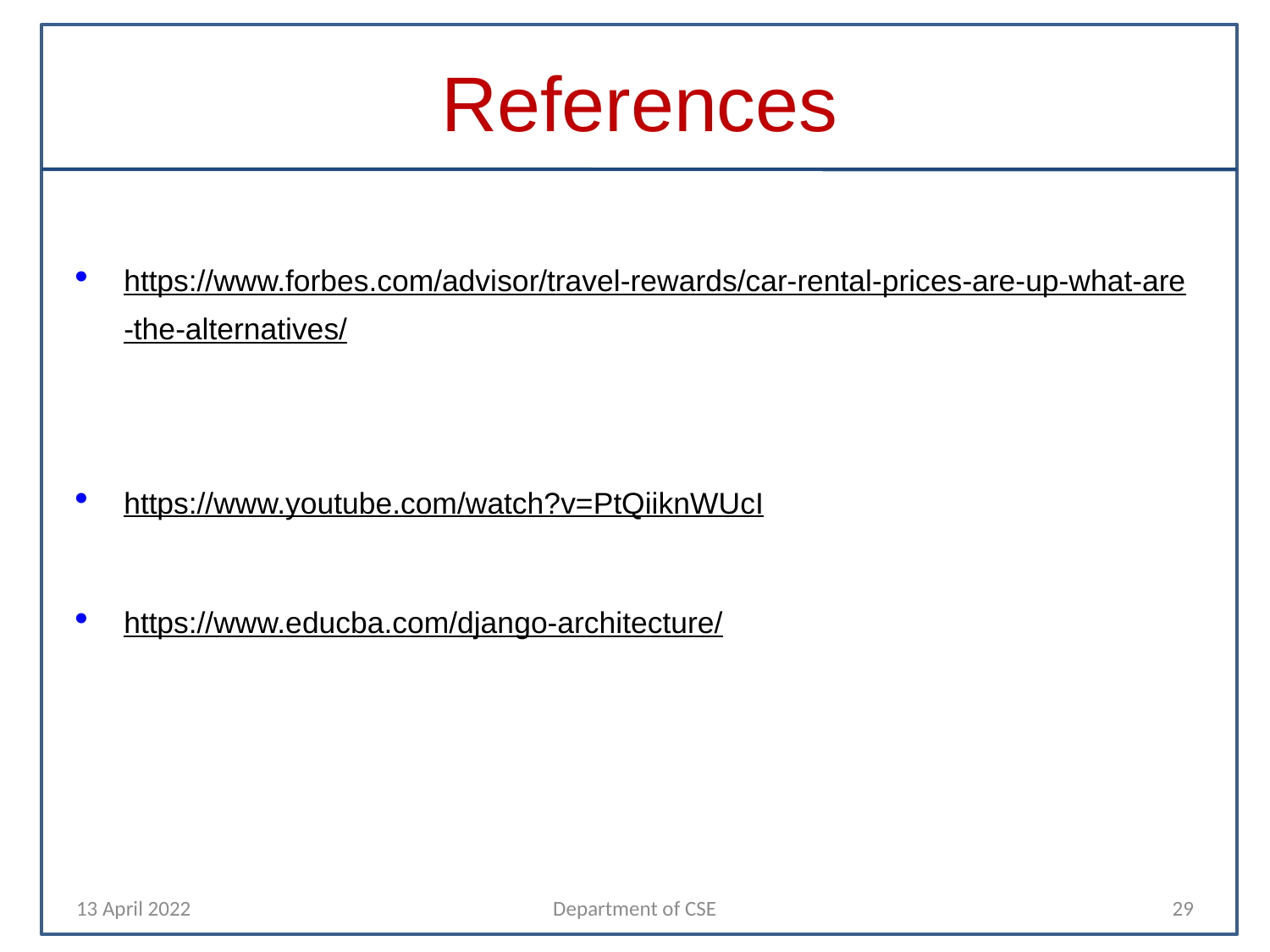

# References

https://www.forbes.com/advisor/travel-rewards/car-rental-prices-are-up-what-are-the-alternatives/

https://www.youtube.com/watch?v=PtQiiknWUcI

https://www.educba.com/django-architecture/
13 April 2022
Department of CSE
29